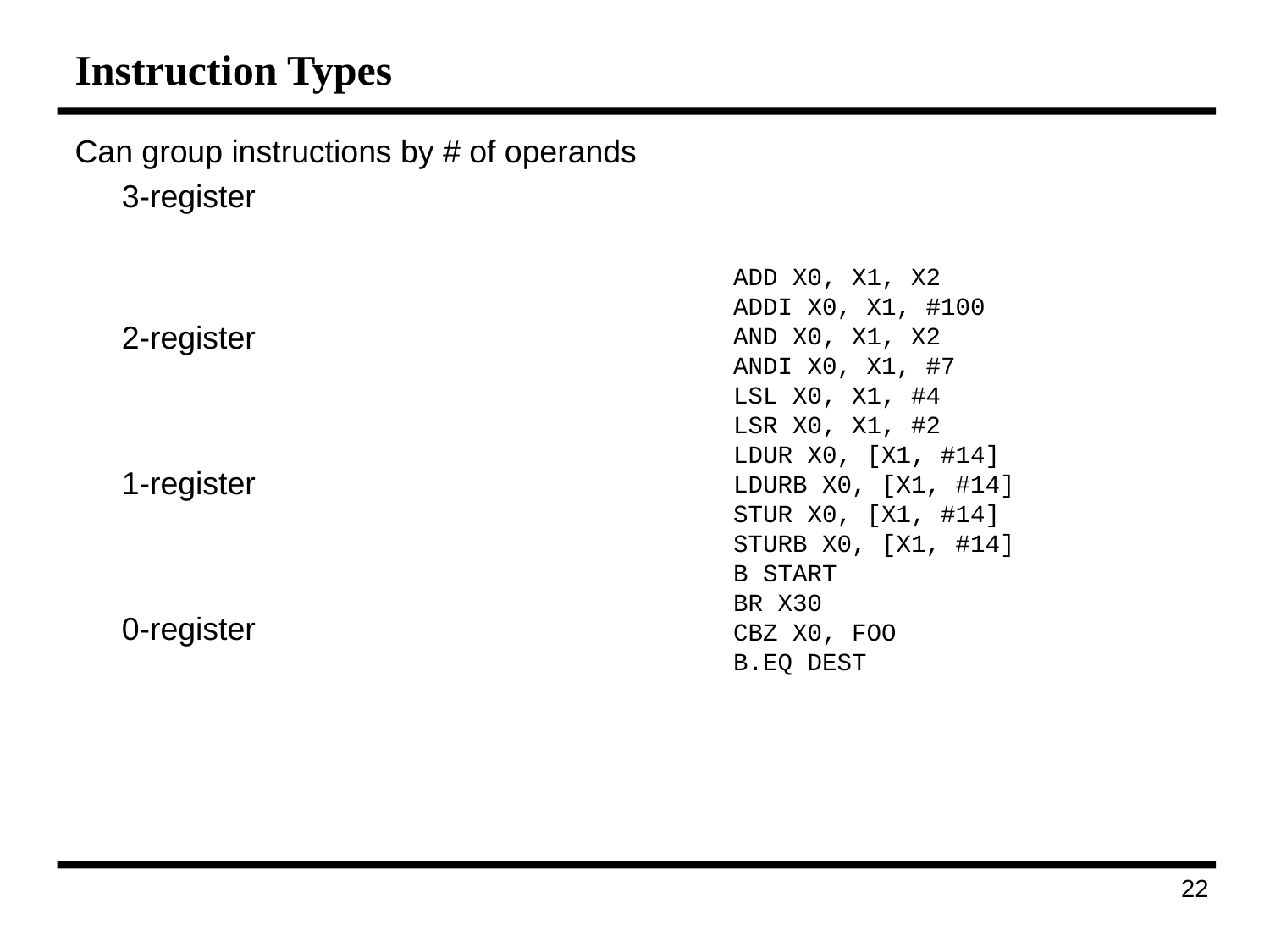

# Instruction Types
Can group instructions by # of operands
	3-register
2-register

	1-register

	0-register
ADD X0, X1, X2
ADDI X0, X1, #100
AND X0, X1, X2
ANDI X0, X1, #7
LSL X0, X1, #4
LSR X0, X1, #2
LDUR X0, [X1, #14]
LDURB X0, [X1, #14]
STUR X0, [X1, #14]
STURB X0, [X1, #14]
B START
BR X30
CBZ X0, FOO
B.EQ DEST
22